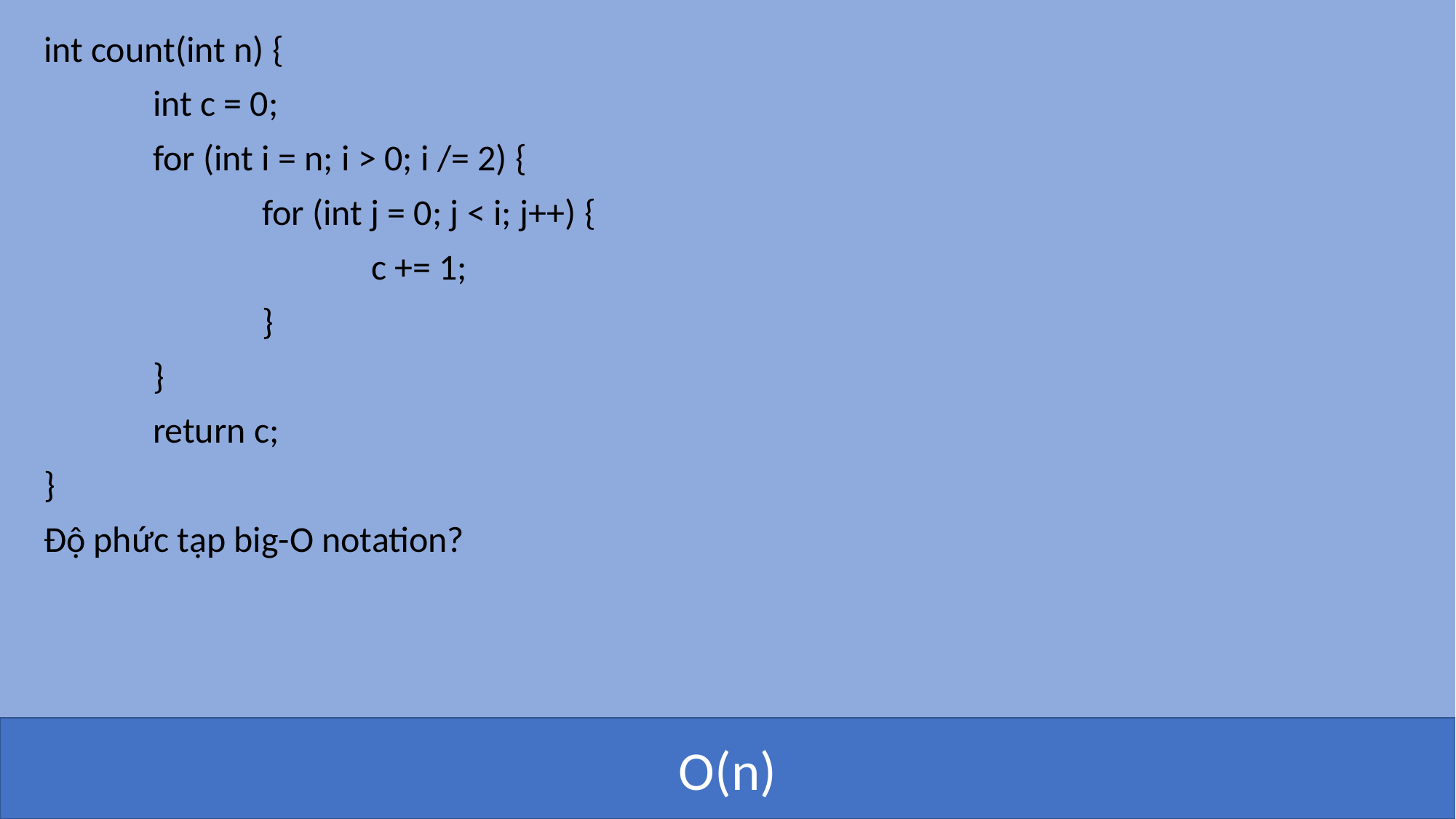

int count(int n) {
	int c = 0;
	for (int i = n; i > 0; i /= 2) {
		for (int j = 0; j < i; j++) {
			c += 1;
		}
	}
	return c;
}
Độ phức tạp big-O notation?
O(n)